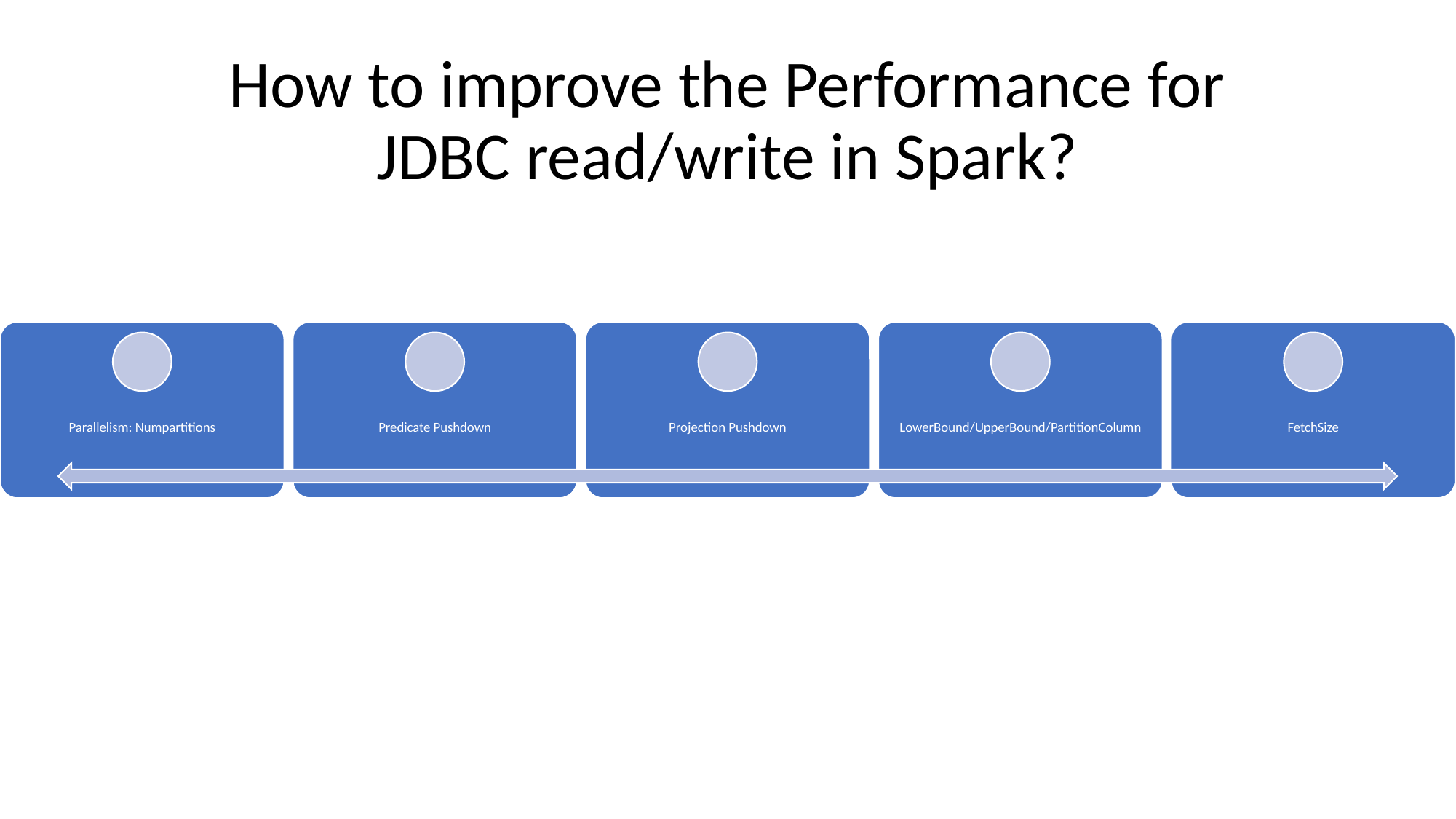

# How to improve the Performance for JDBC read/write in Spark?
Parallelism: Numpartitions
Predicate Pushdown
Projection Pushdown
LowerBound/UpperBound/PartitionColumn
FetchSize